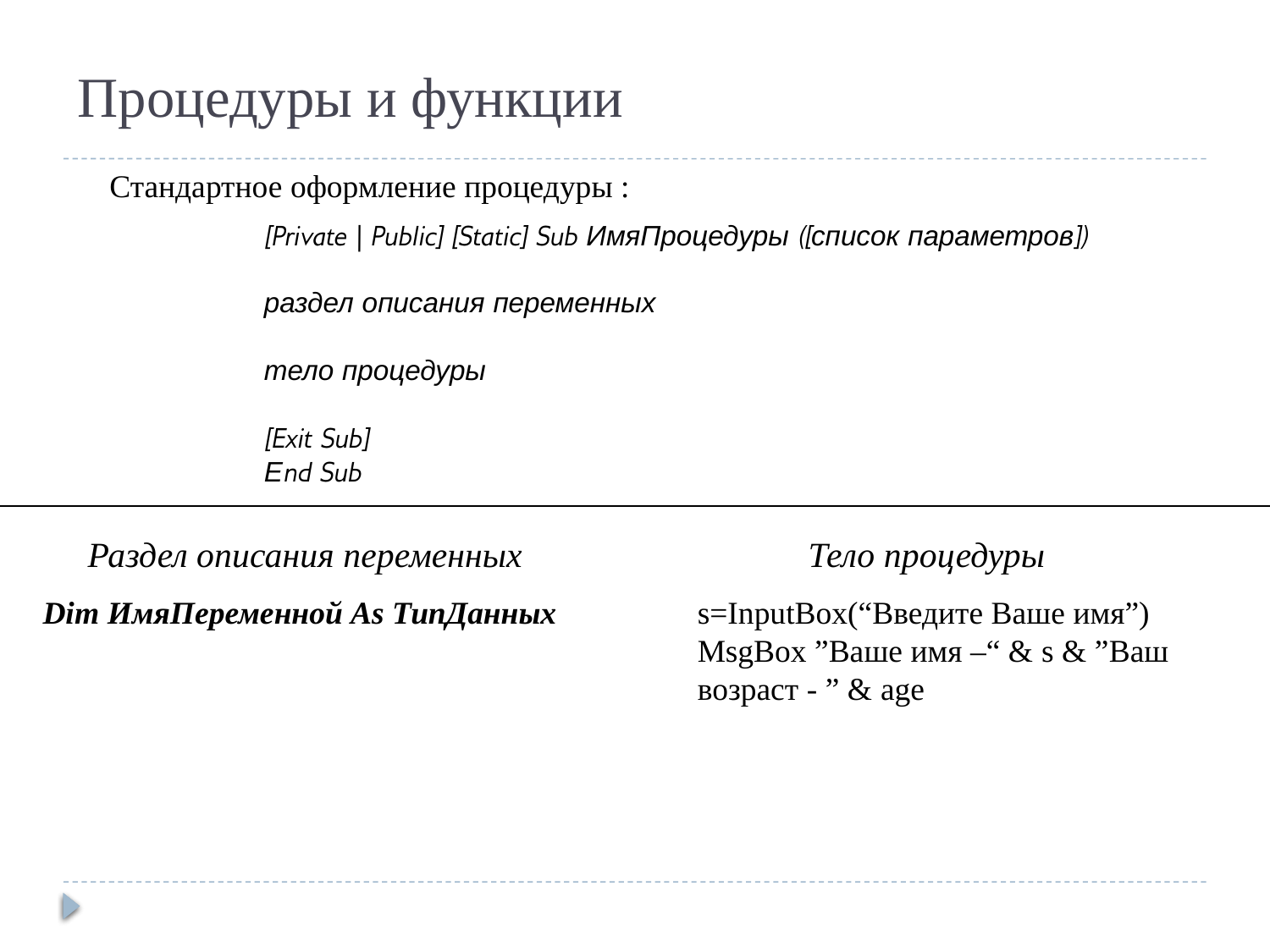

# Процедуры и функции
Стандартное оформление процедуры :
[Private | Public] [Static] Sub ИмяПроцедуры ([список параметров])

раздел описания переменных

тело процедуры

[Exit Sub]
Еnd Sub
Раздел описания переменных
Тело процедуры
Dim ИмяПеременной As ТипДанных
s=InputBox(“Введите Ваше имя”)
MsgBox ”Ваше имя –“ & s & ”Ваш возраст - ” & age